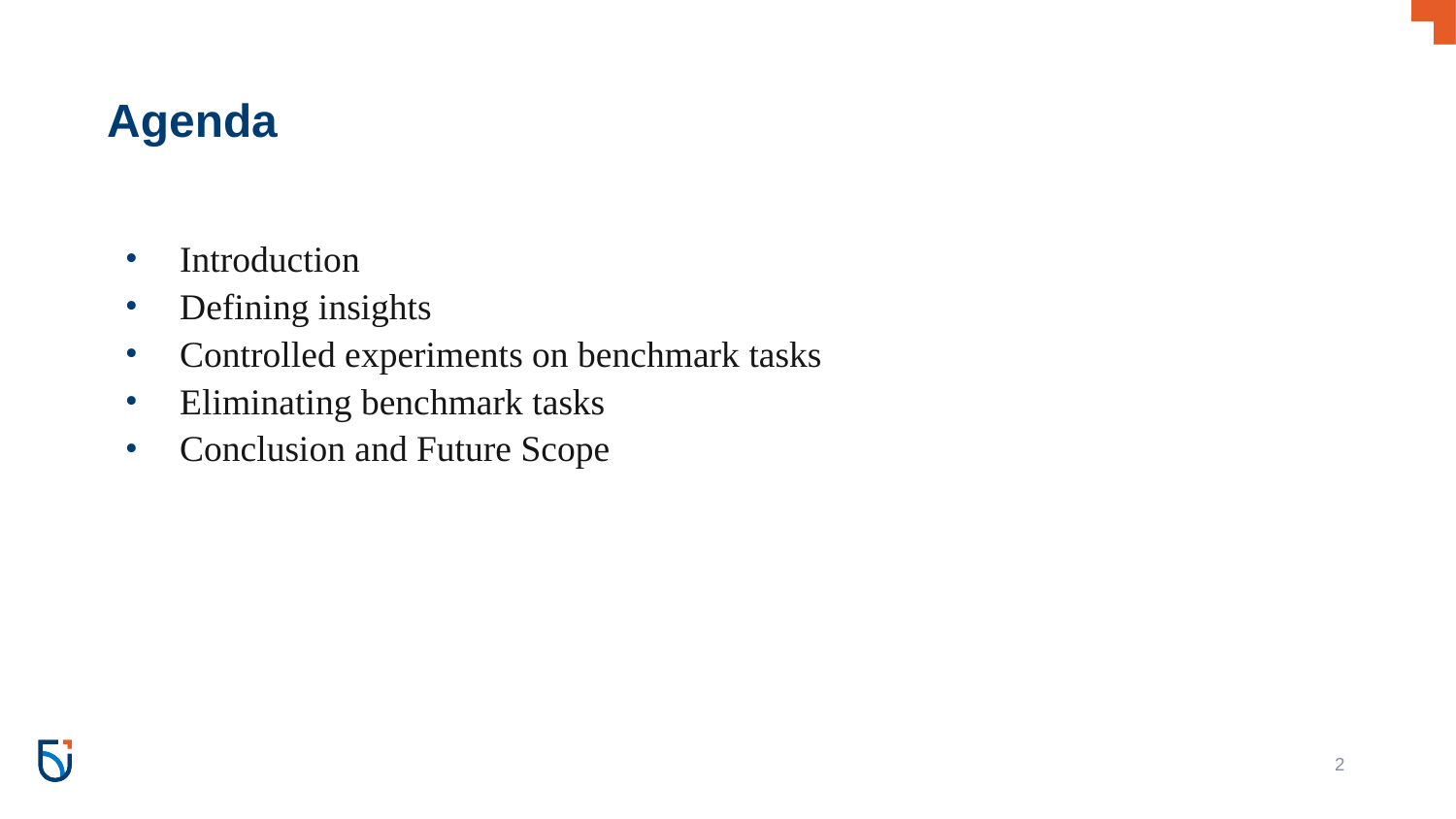

# Agenda
Introduction
Defining insights
Controlled experiments on benchmark tasks
Eliminating benchmark tasks
Conclusion and Future Scope
2